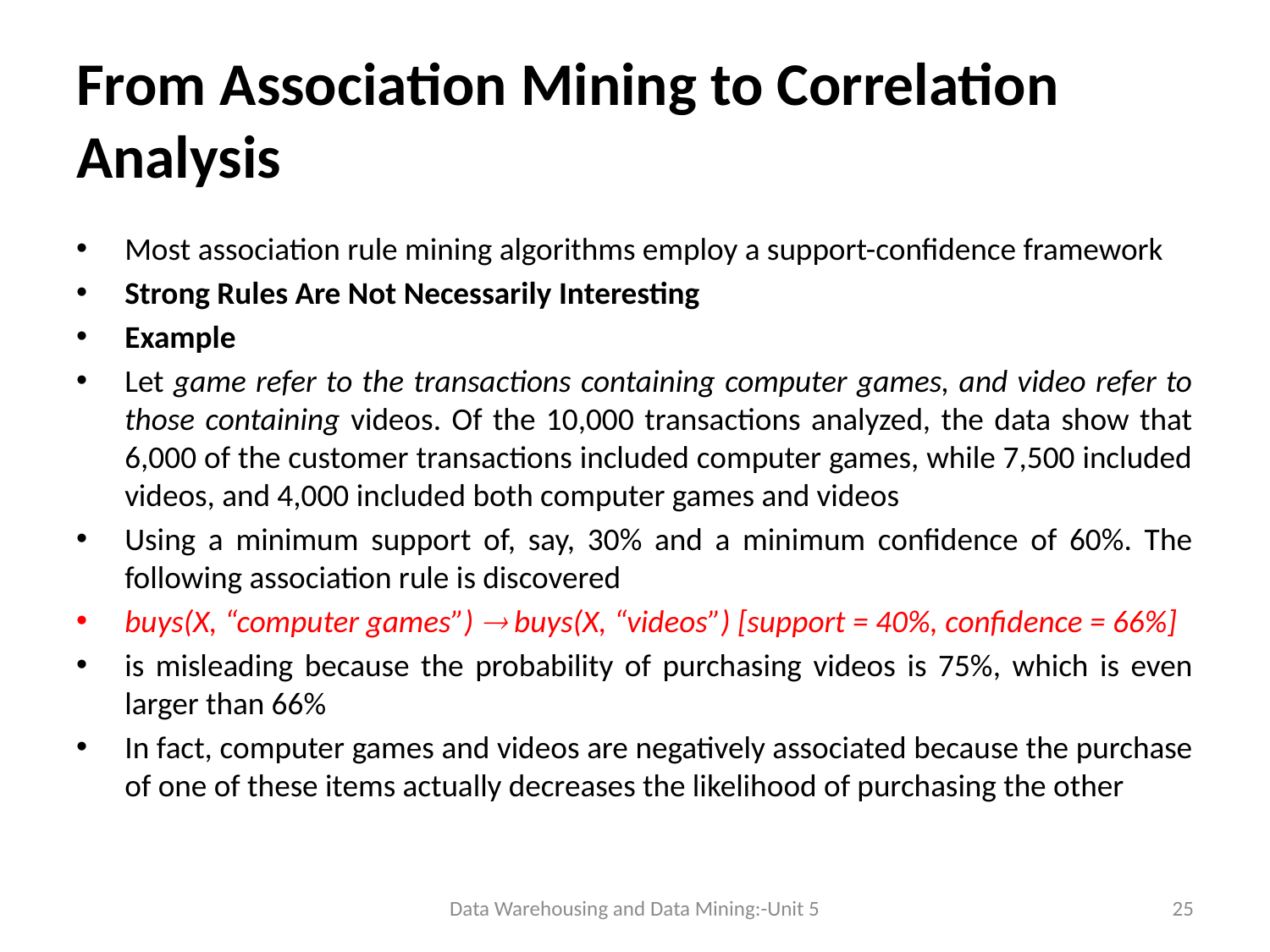

# From Association Mining to Correlation Analysis
Most association rule mining algorithms employ a support-confidence framework
Strong Rules Are Not Necessarily Interesting
Example
Let game refer to the transactions containing computer games, and video refer to those containing videos. Of the 10,000 transactions analyzed, the data show that 6,000 of the customer transactions included computer games, while 7,500 included videos, and 4,000 included both computer games and videos
Using a minimum support of, say, 30% and a minimum confidence of 60%. The following association rule is discovered
buys(X, “computer games”) → buys(X, “videos”) [support = 40%, confidence = 66%]
is misleading because the probability of purchasing videos is 75%, which is even larger than 66%
In fact, computer games and videos are negatively associated because the purchase of one of these items actually decreases the likelihood of purchasing the other
Data Warehousing and Data Mining:-Unit 5
25